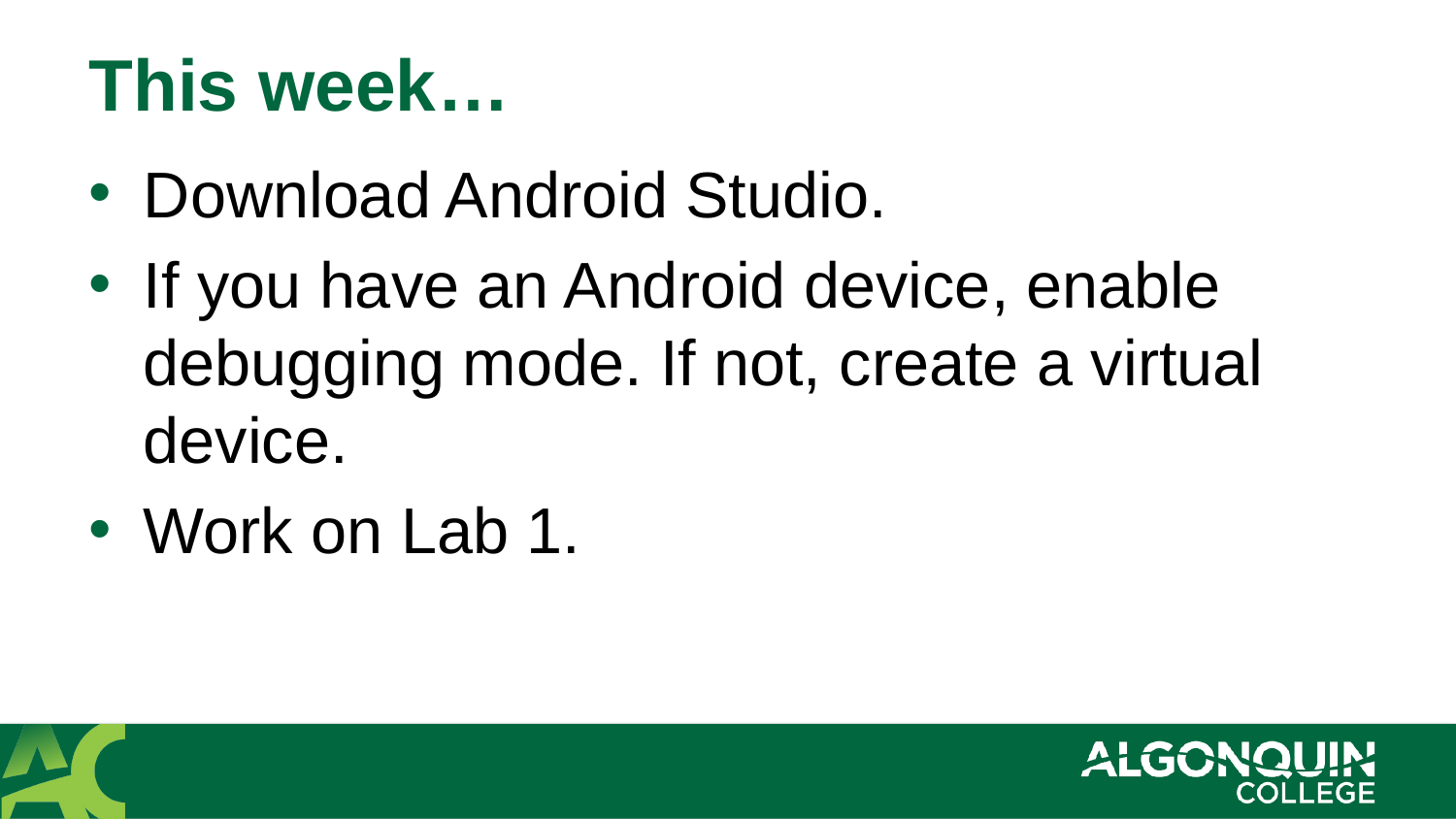

# This week…
Download Android Studio.
If you have an Android device, enable debugging mode. If not, create a virtual device.
Work on Lab 1.